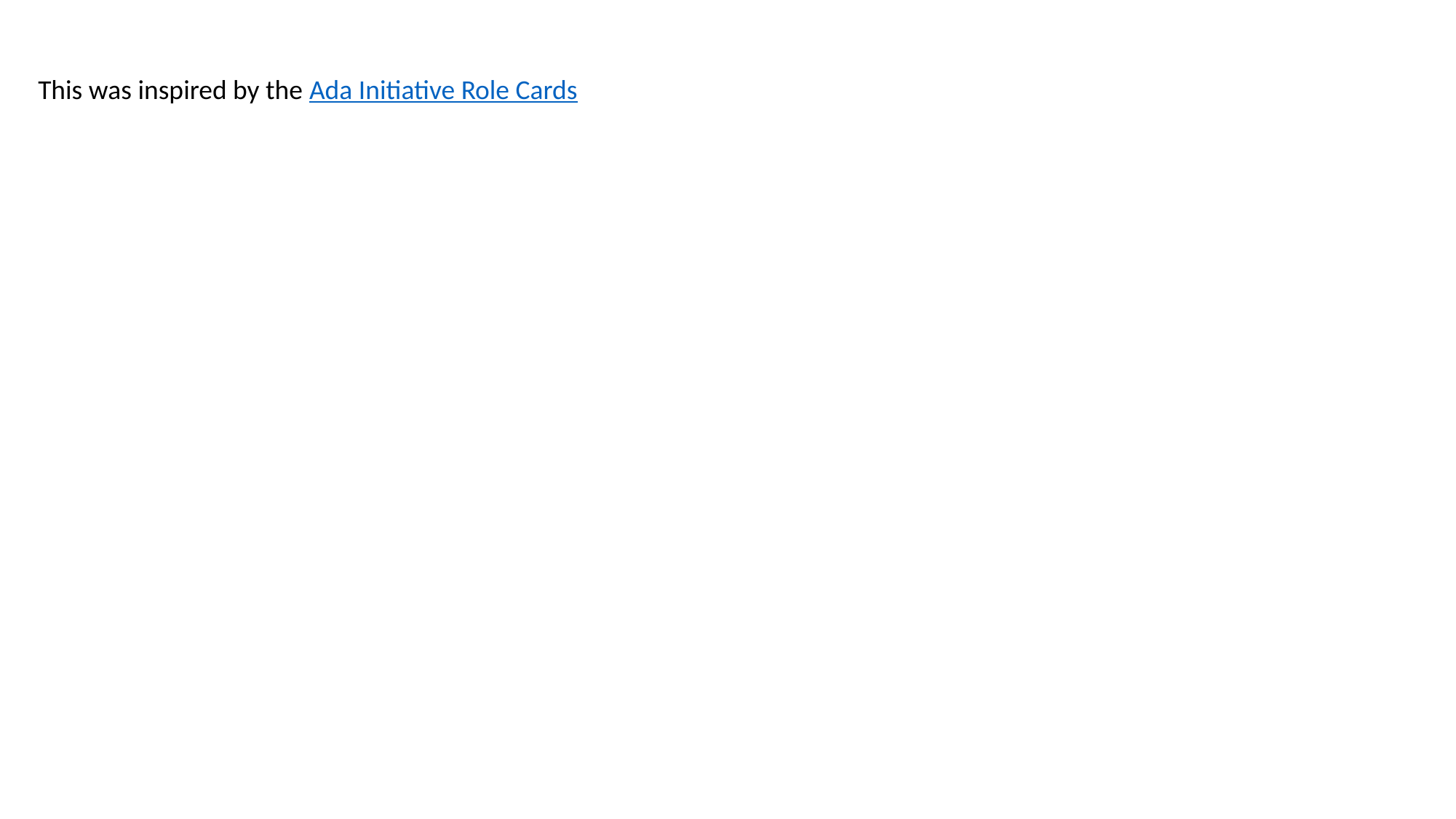

This was inspired by the Ada Initiative Role Cards